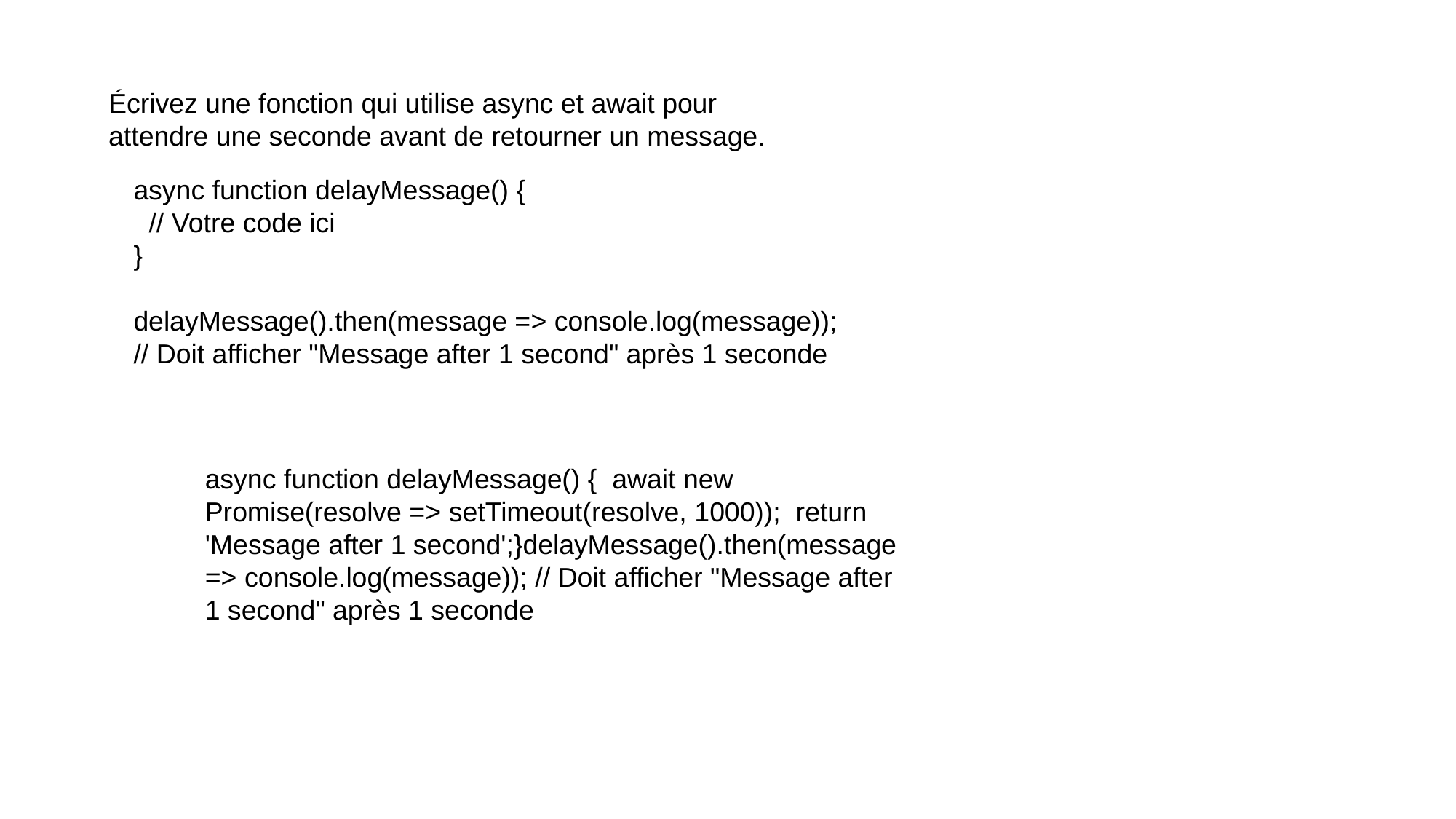

Écrivez une fonction qui utilise async et await pour attendre une seconde avant de retourner un message.
async function delayMessage() {
  // Votre code ici
}

delayMessage().then(message => console.log(message)); // Doit afficher "Message after 1 second" après 1 seconde
async function delayMessage() {  await new Promise(resolve => setTimeout(resolve, 1000));  return 'Message after 1 second';}delayMessage().then(message => console.log(message)); // Doit afficher "Message after 1 second" après 1 seconde